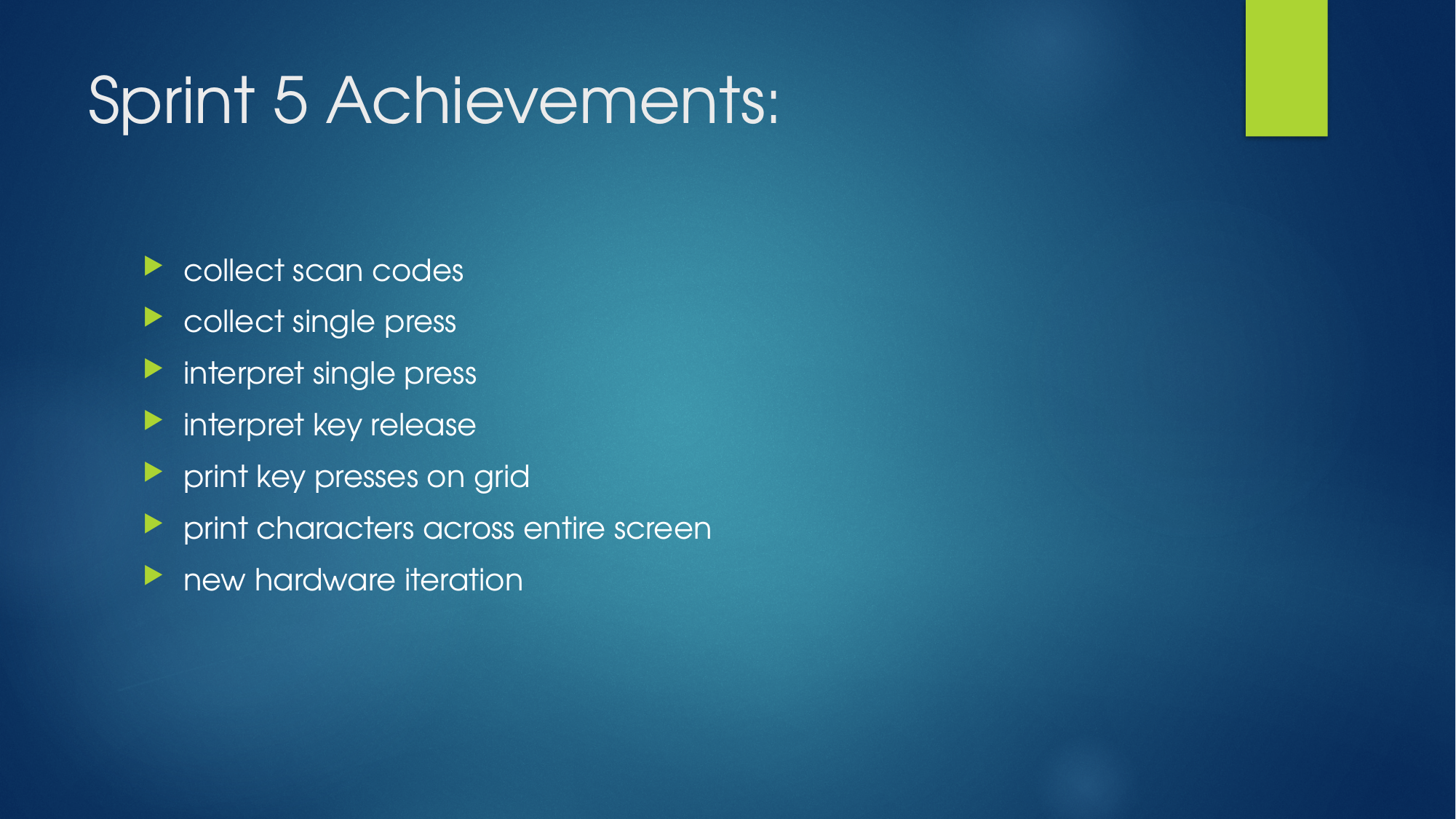

# Sprint 5 Achievements:
collect scan codes
collect single press
interpret single press
interpret key release
print key presses on grid
print characters across entire screen
new hardware iteration